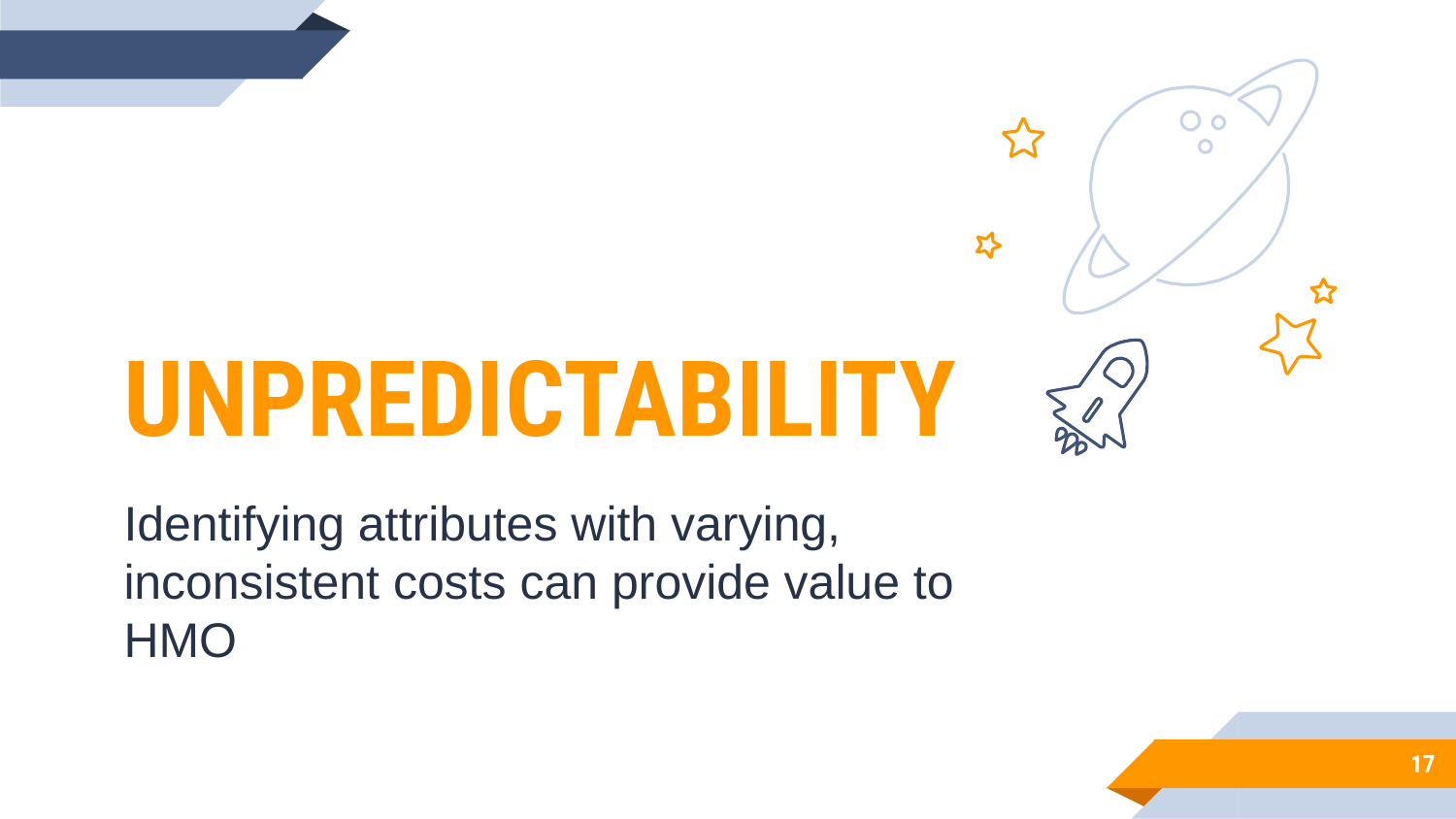

UNPREDICTABILITY

Identifying attributes with varying, inconsistent costs can provide value to HMO
17